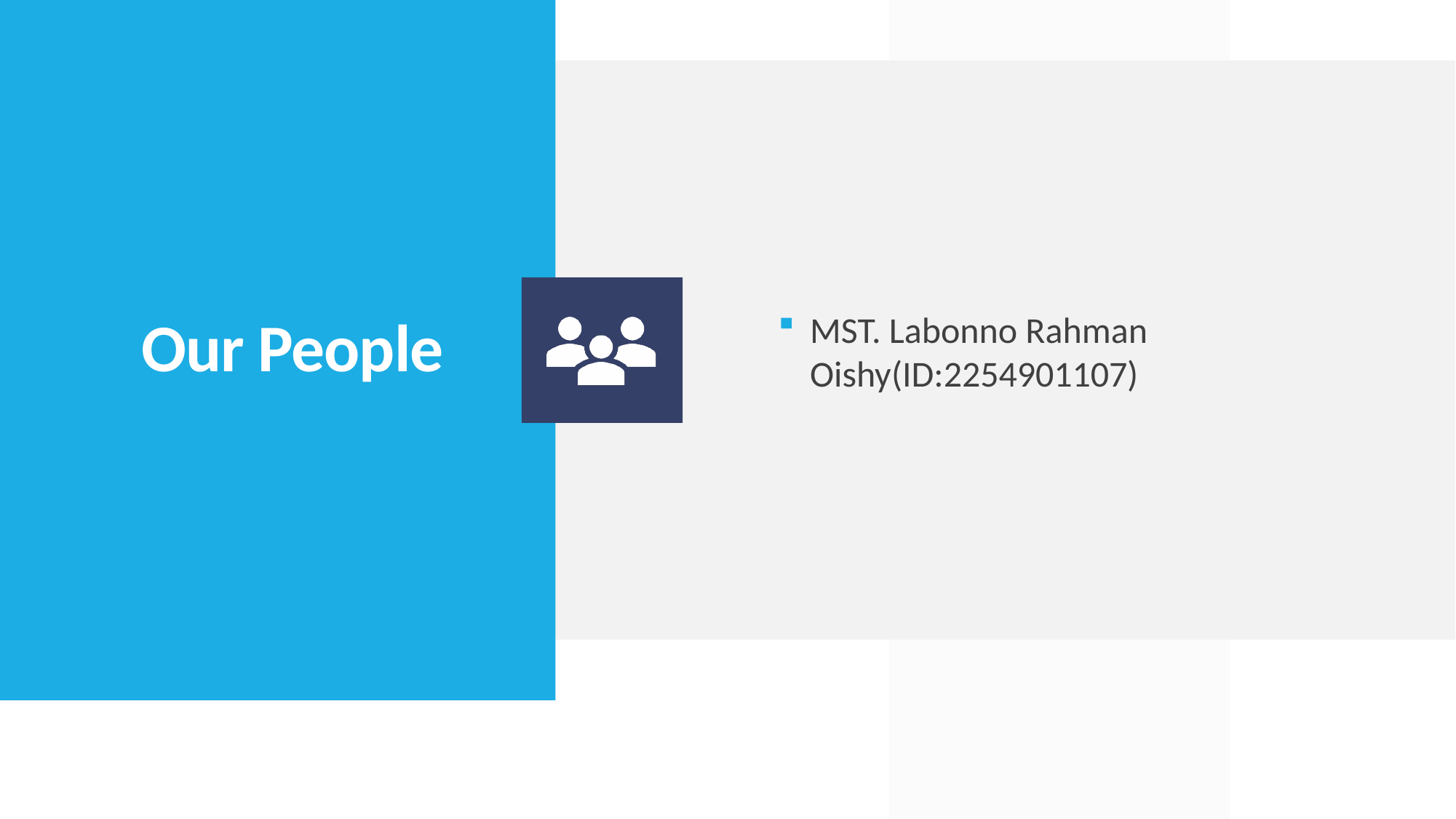

MST. Labonno Rahman Oishy(ID:2254901107)
# Our People